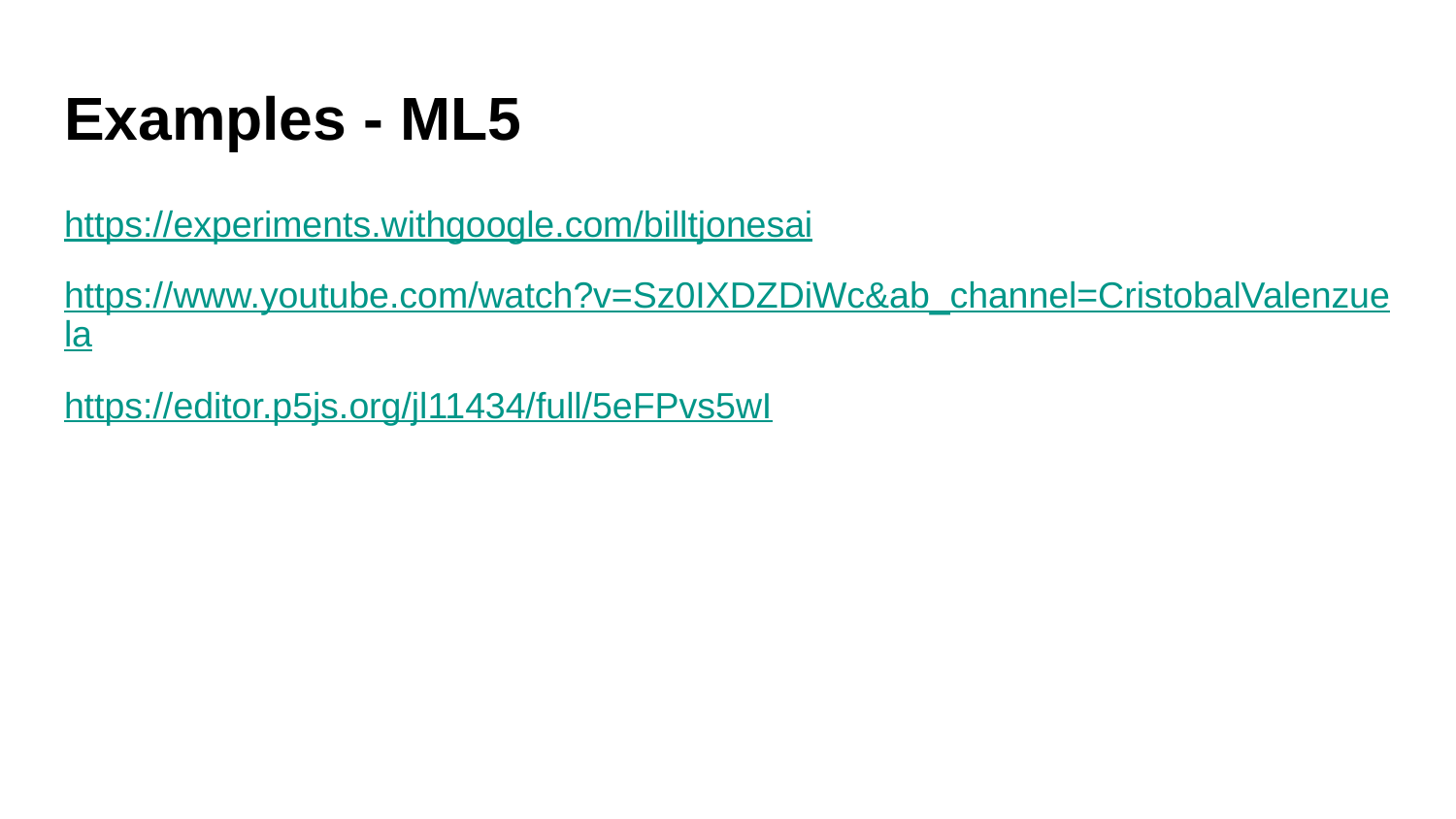

# Examples - ML5
https://experiments.withgoogle.com/billtjonesai
https://www.youtube.com/watch?v=Sz0IXDZDiWc&ab_channel=CristobalValenzuela
https://editor.p5js.org/jl11434/full/5eFPvs5wI